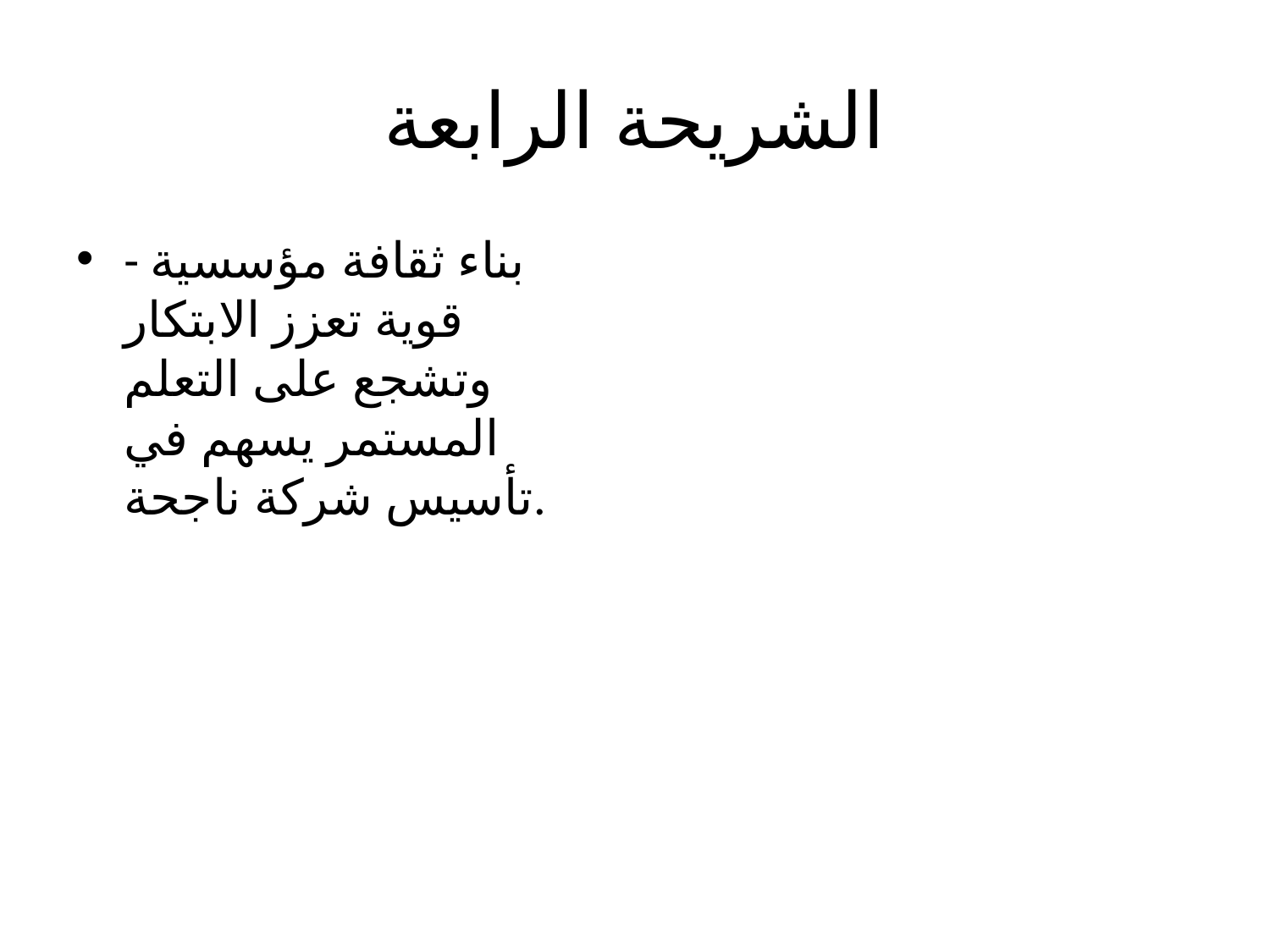

# الشريحة الرابعة
- بناء ثقافة مؤسسية قوية تعزز الابتكار وتشجع على التعلم المستمر يسهم في تأسيس شركة ناجحة.